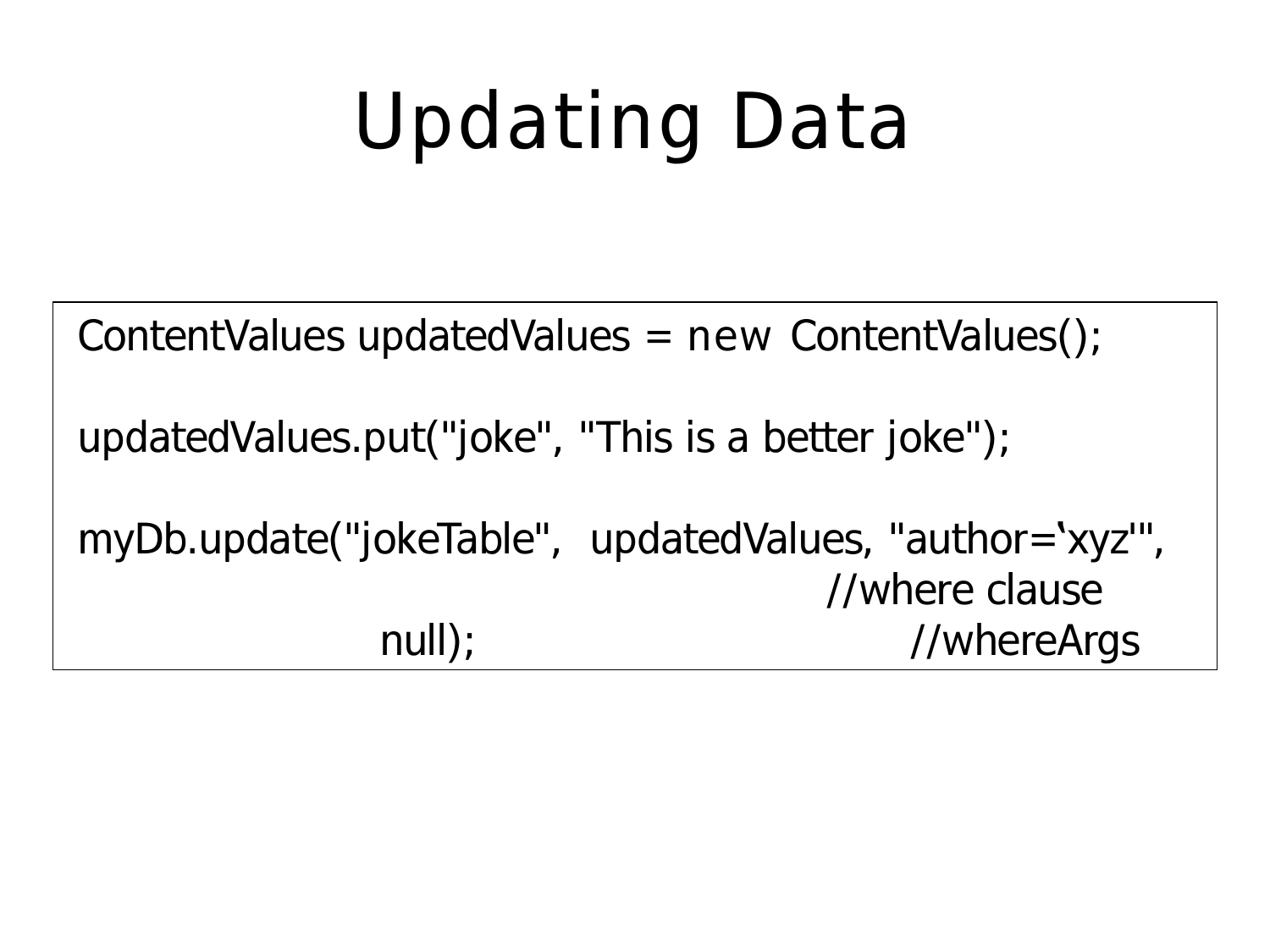

# Updating Data
 ContentValues updatedValues = new ContentValues();

 updatedValues.put("joke", "This is a better joke");

 myDb.update("jokeTable",  updatedValues, "author=‘xyz'",  						//where clause
                        null);                                 //whereArgs